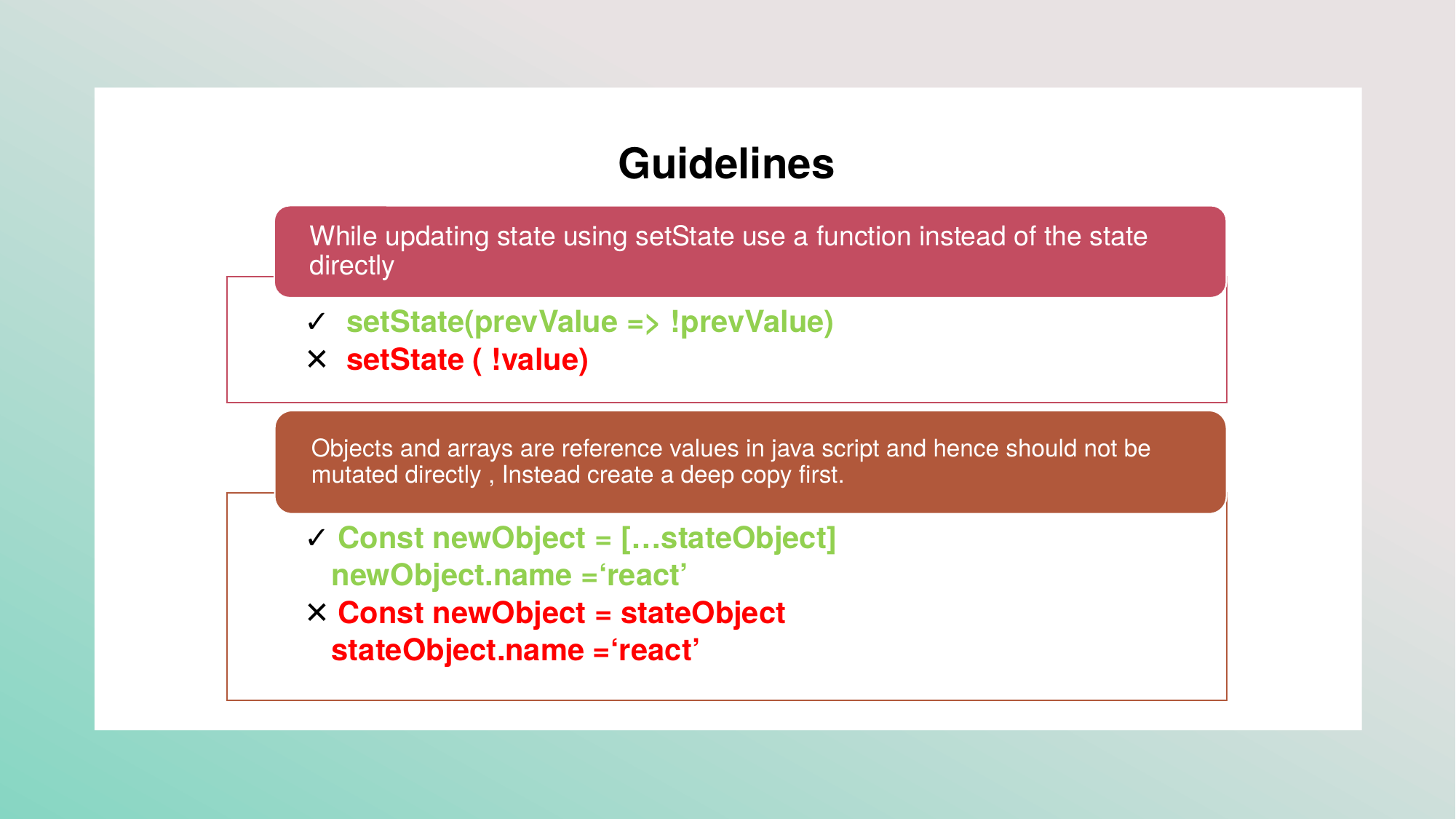

# Guidelines
✓  setState(prevValue => !prevValue)
✕  setState ( !value)
While updating state using setState use a function instead of the state directly
✓ Const newObject = […stateObject]
newObject.name =‘react’
✕ Const newObject = stateObject
stateObject.name =‘react’
Objects and arrays are reference values in java script and hence should not be mutated directly , Instead create a deep copy first.